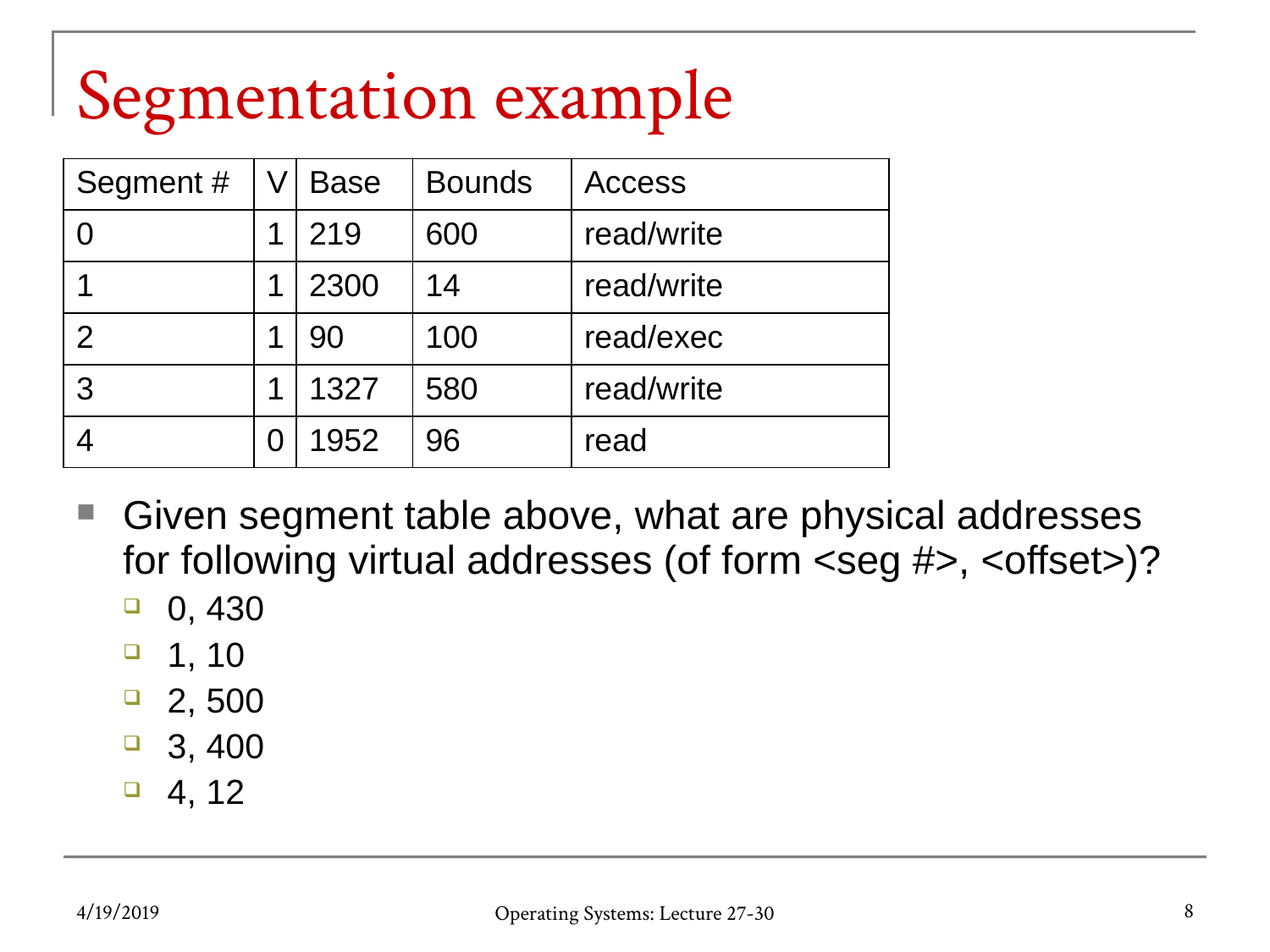

# Segmentation example
| Segment # | V | Base | Bounds | Access |  |
| --- | --- | --- | --- | --- | --- |
| 0 | 1 | 219 | 600 | read/write |  |
| 1 | 1 | 2300 | 14 | read/write |  |
| 2 | 1 | 90 | 100 | read/exec |  |
| 3 | 1 | 1327 | 580 | read/write |  |
| 4 | 0 | 1952 | 96 | read |  |
Given segment table above, what are physical addresses for following virtual addresses (of form <seg #>, <offset>)?
0, 430
1, 10
2, 500
3, 400
4, 12
4/19/2019
8
Operating Systems: Lecture 27-30